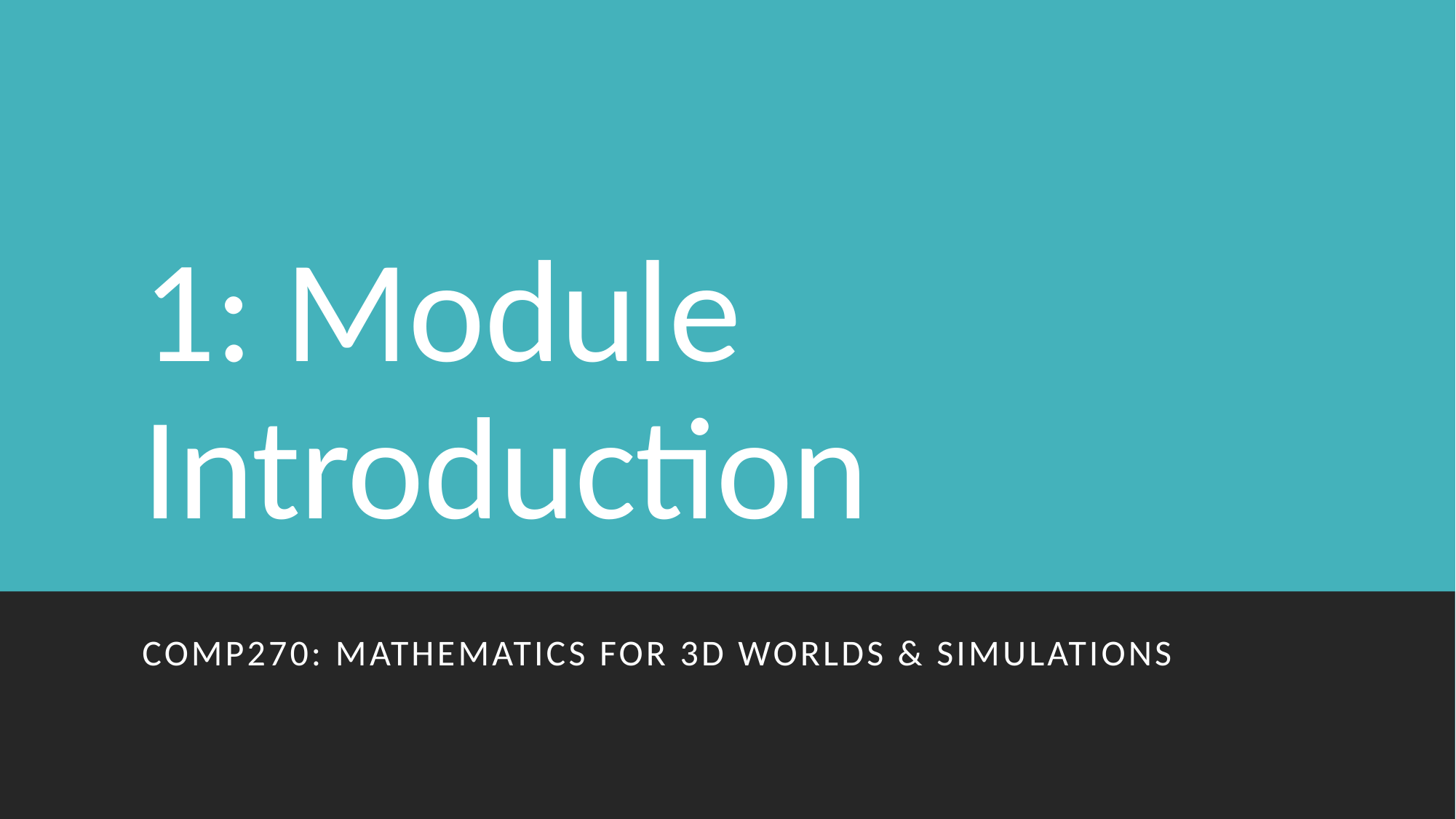

# 1: Module Introduction

COMP270: Mathematics for 3D Worlds & Simulations